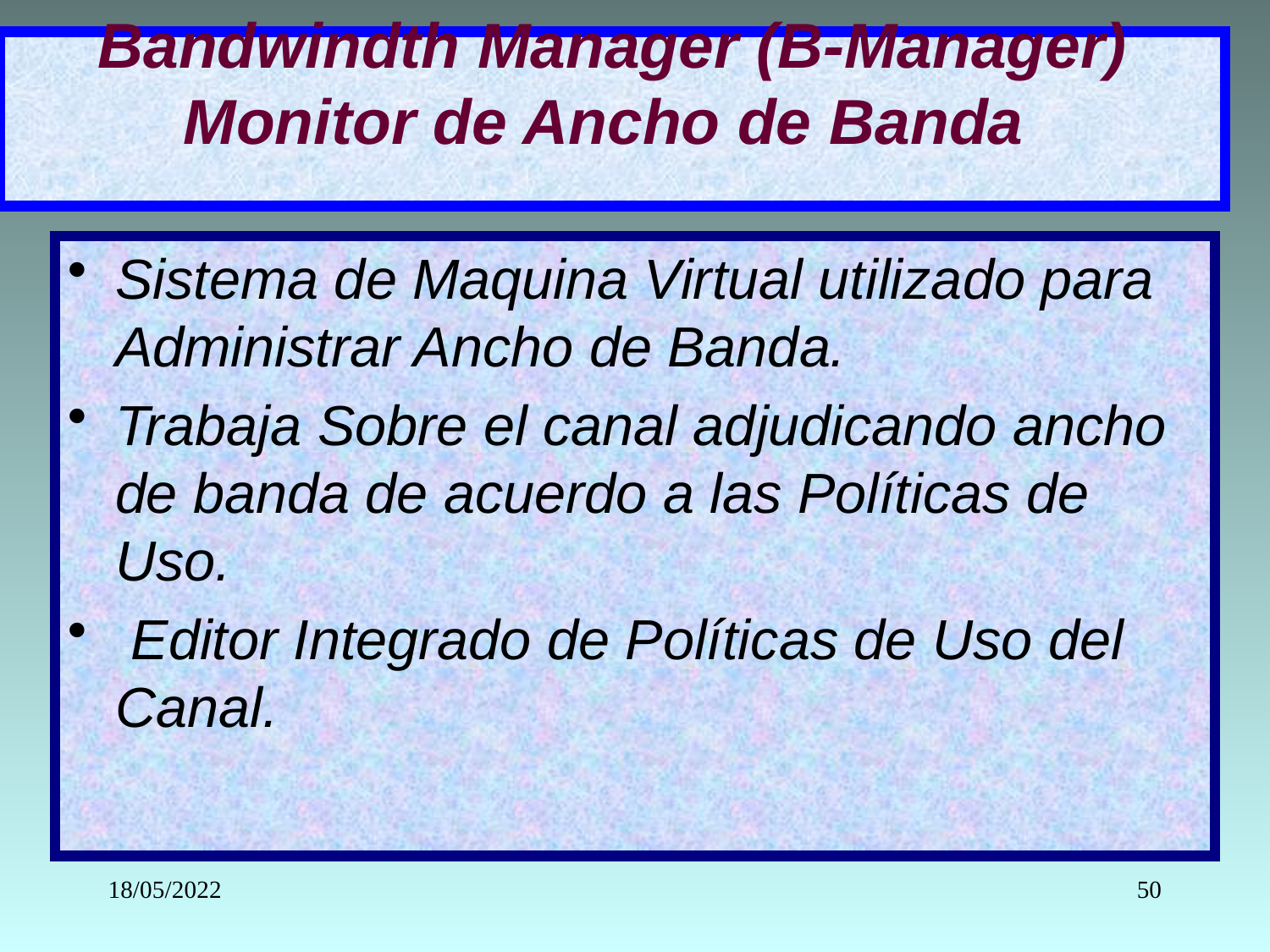

# Bandwindth Manager (B-Manager) Monitor de Ancho de Banda
Sistema de Maquina Virtual utilizado para Administrar Ancho de Banda.
Trabaja Sobre el canal adjudicando ancho de banda de acuerdo a las Políticas de Uso.
 Editor Integrado de Políticas de Uso del Canal.

18/05/2022
50